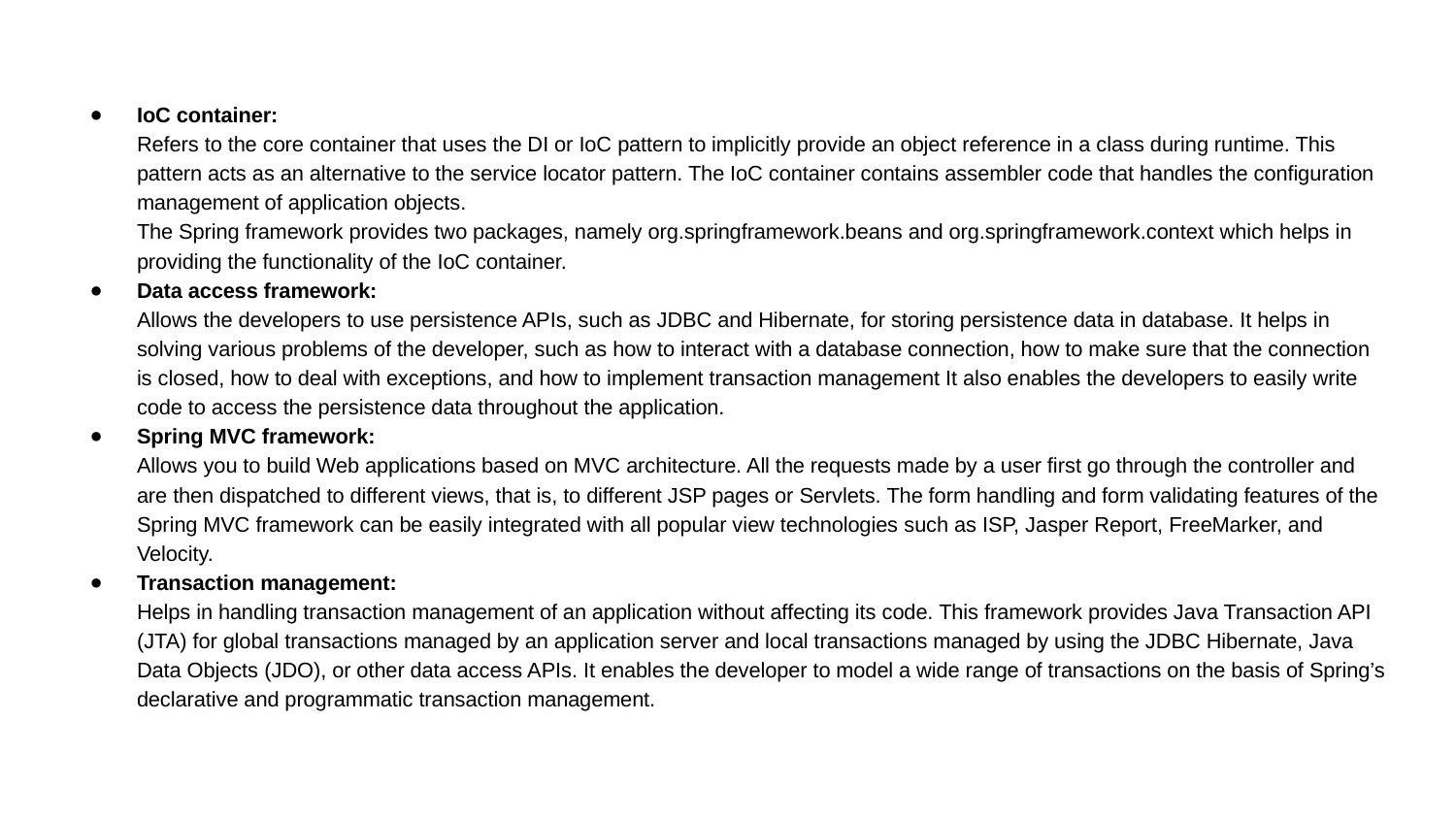

IoC container:
Refers to the core container that uses the DI or IoC pattern to implicitly provide an object reference in a class during runtime. This pattern acts as an alternative to the service locator pattern. The IoC container contains assembler code that handles the configuration management of application objects.
The Spring framework provides two packages, namely org.springframework.beans and org.springframework.context which helps in providing the functionality of the IoC container.
Data access framework:
Allows the developers to use persistence APIs, such as JDBC and Hibernate, for storing persistence data in database. It helps in solving various problems of the developer, such as how to interact with a database connection, how to make sure that the connection is closed, how to deal with exceptions, and how to implement transaction management It also enables the developers to easily write code to access the persistence data throughout the application.
Spring MVC framework:
Allows you to build Web applications based on MVC architecture. All the requests made by a user first go through the controller and are then dispatched to different views, that is, to different JSP pages or Servlets. The form handling and form validating features of the Spring MVC framework can be easily integrated with all popular view technologies such as ISP, Jasper Report, FreeMarker, and Velocity.
Transaction management:
Helps in handling transaction management of an application without affecting its code. This framework provides Java Transaction API (JTA) for global transactions managed by an application server and local transactions managed by using the JDBC Hibernate, Java Data Objects (JDO), or other data access APIs. It enables the developer to model a wide range of transactions on the basis of Spring’s declarative and programmatic transaction management.